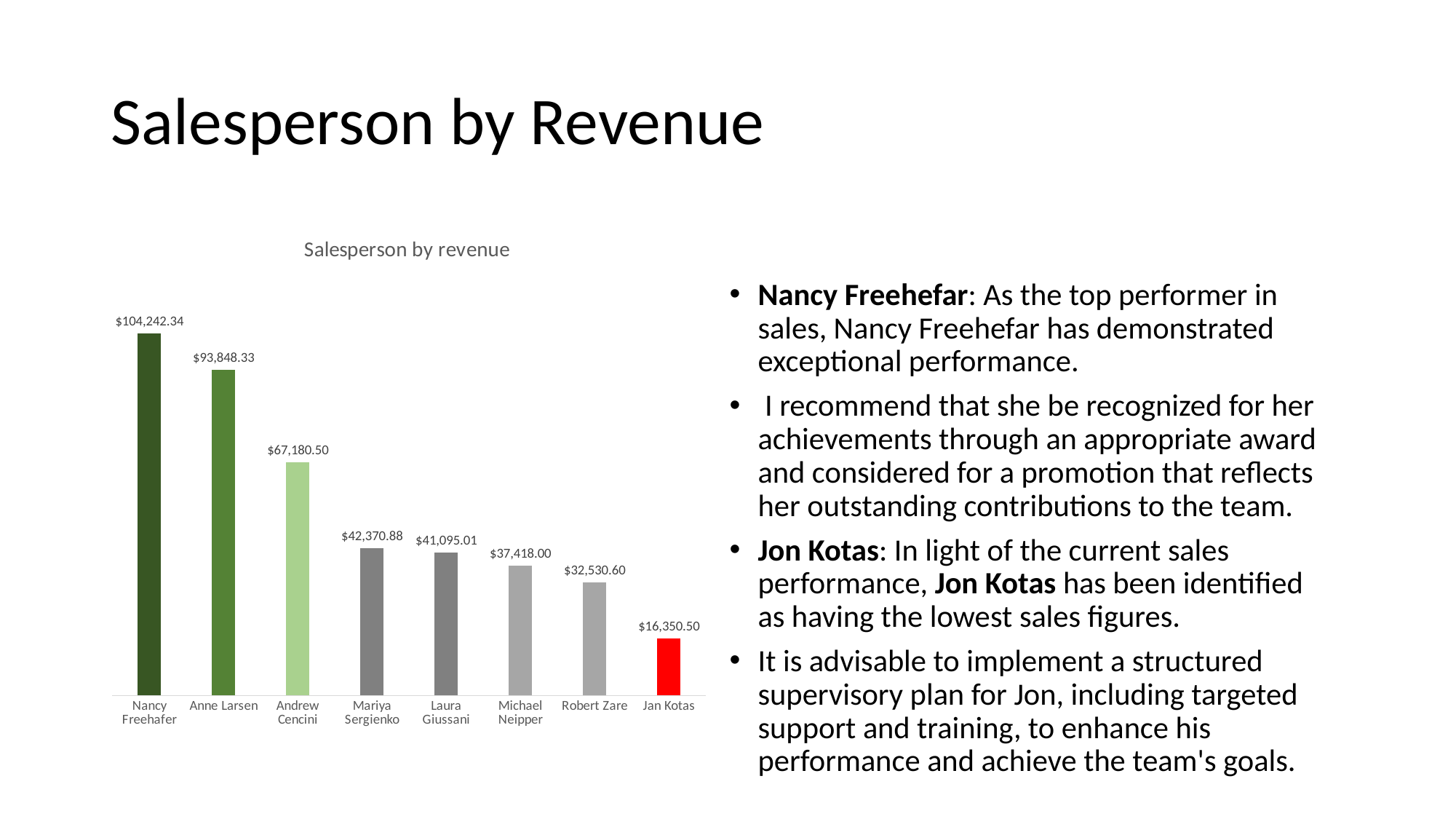

# Salesperson by Revenue

### Chart: Salesperson by revenue

| Category | Total |
|---|---|
| Nancy Freehafer | 104242.33999999997 |
| Anne Larsen | 93848.32999999999 |
| Andrew Cencini | 67180.5 |
| Mariya Sergienko | 42370.880000000005 |
| Laura Giussani | 41095.01 |
| Michael Neipper | 37418.0 |
| Robert Zare | 32530.6 |
| Jan Kotas | 16350.5 |
Nancy Freehefar: As the top performer in sales, Nancy Freehefar has demonstrated exceptional performance.
 I recommend that she be recognized for her achievements through an appropriate award and considered for a promotion that reflects her outstanding contributions to the team.
Jon Kotas: In light of the current sales performance, Jon Kotas has been identified as having the lowest sales figures.
It is advisable to implement a structured supervisory plan for Jon, including targeted support and training, to enhance his performance and achieve the team's goals.